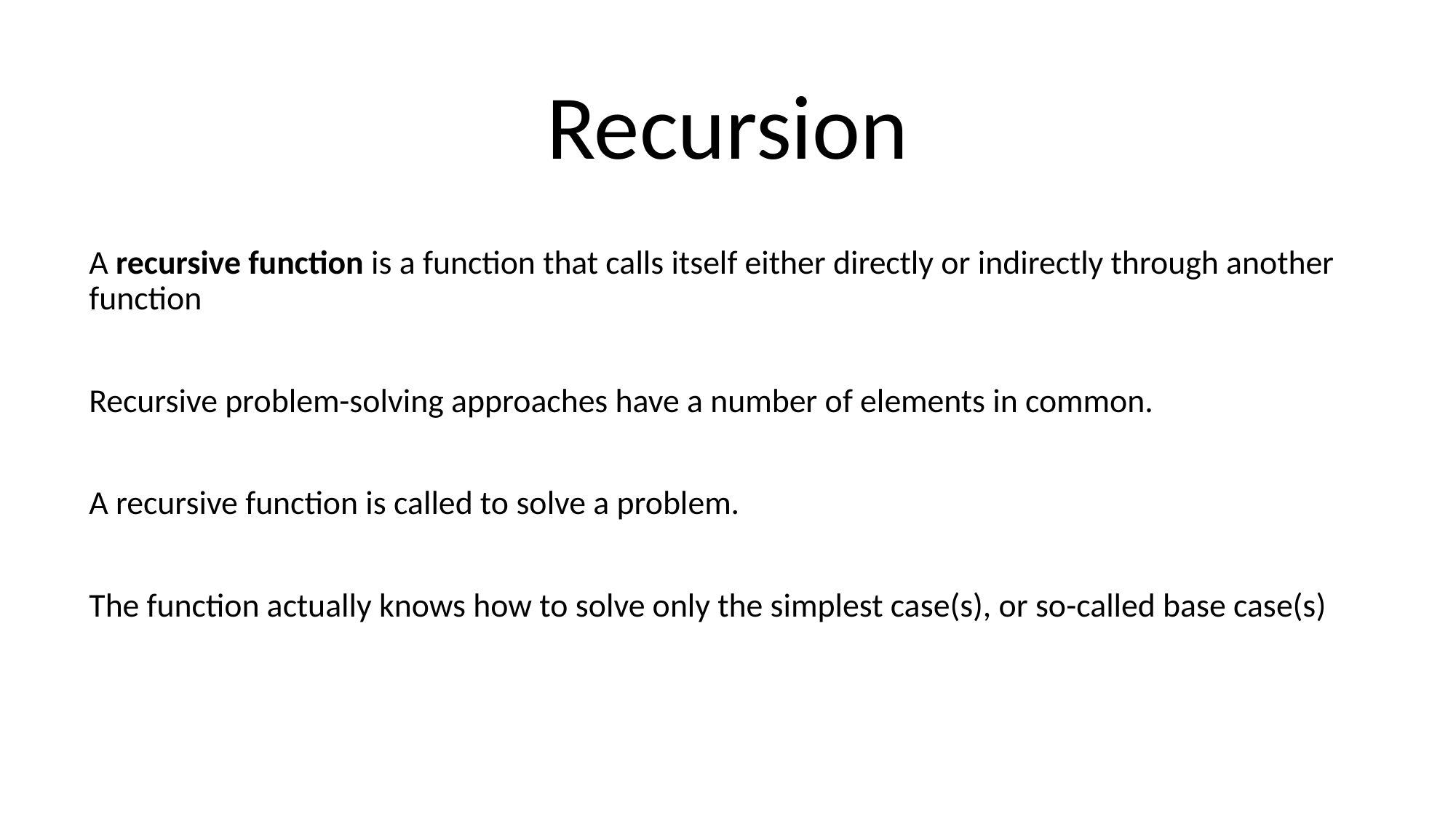

# Recursion
A recursive function is a function that calls itself either directly or indirectly through another function

Recursive problem-solving approaches have a number of elements in common.

A recursive function is called to solve a problem.

The function actually knows how to solve only the simplest case(s), or so-called base case(s)